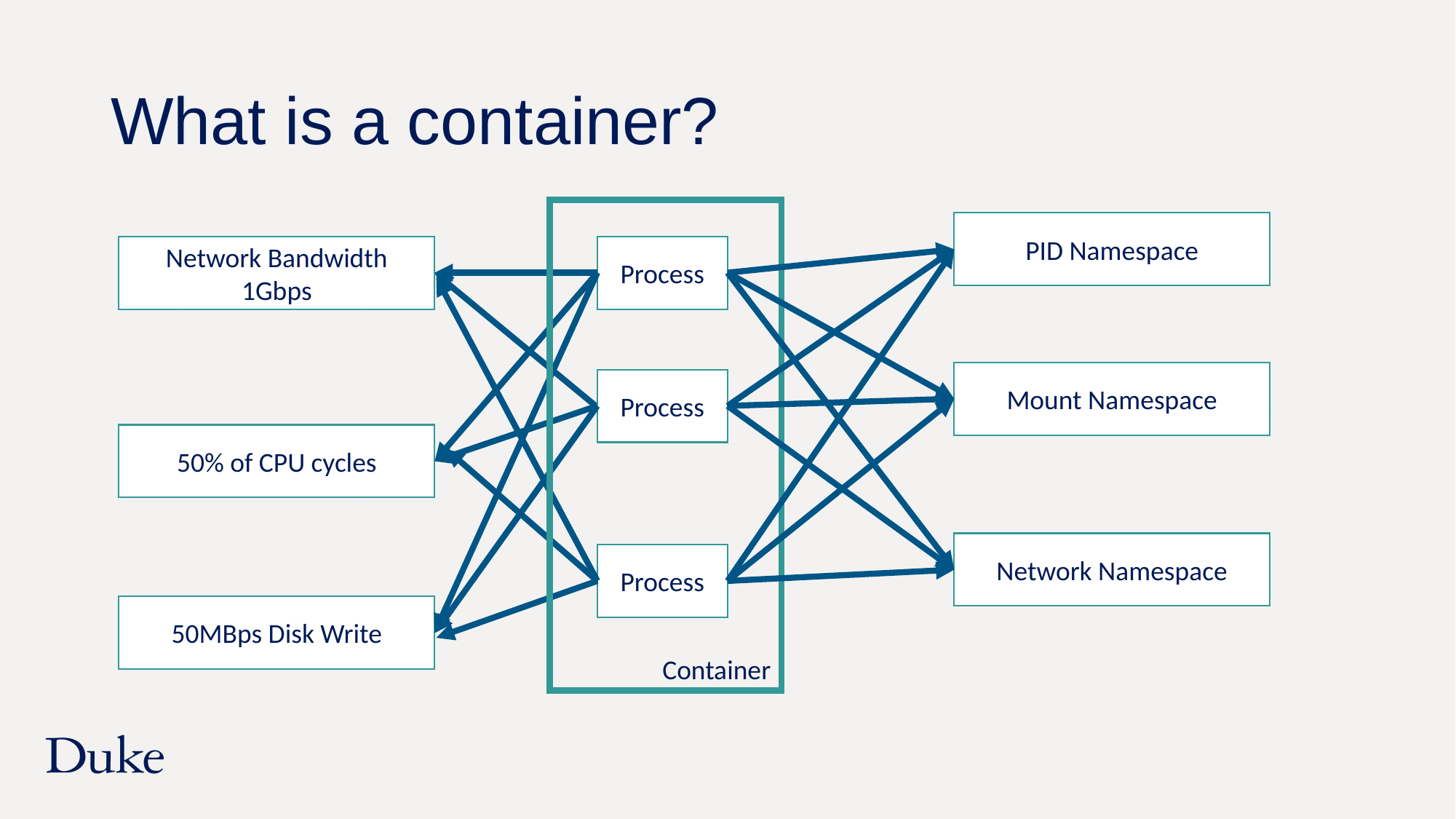

# What is a container?
Container
PID Namespace
Network Bandwidth
1Gbps
Process
Mount Namespace
Process
50% of CPU cycles
Network Namespace
Process
50MBps Disk Write